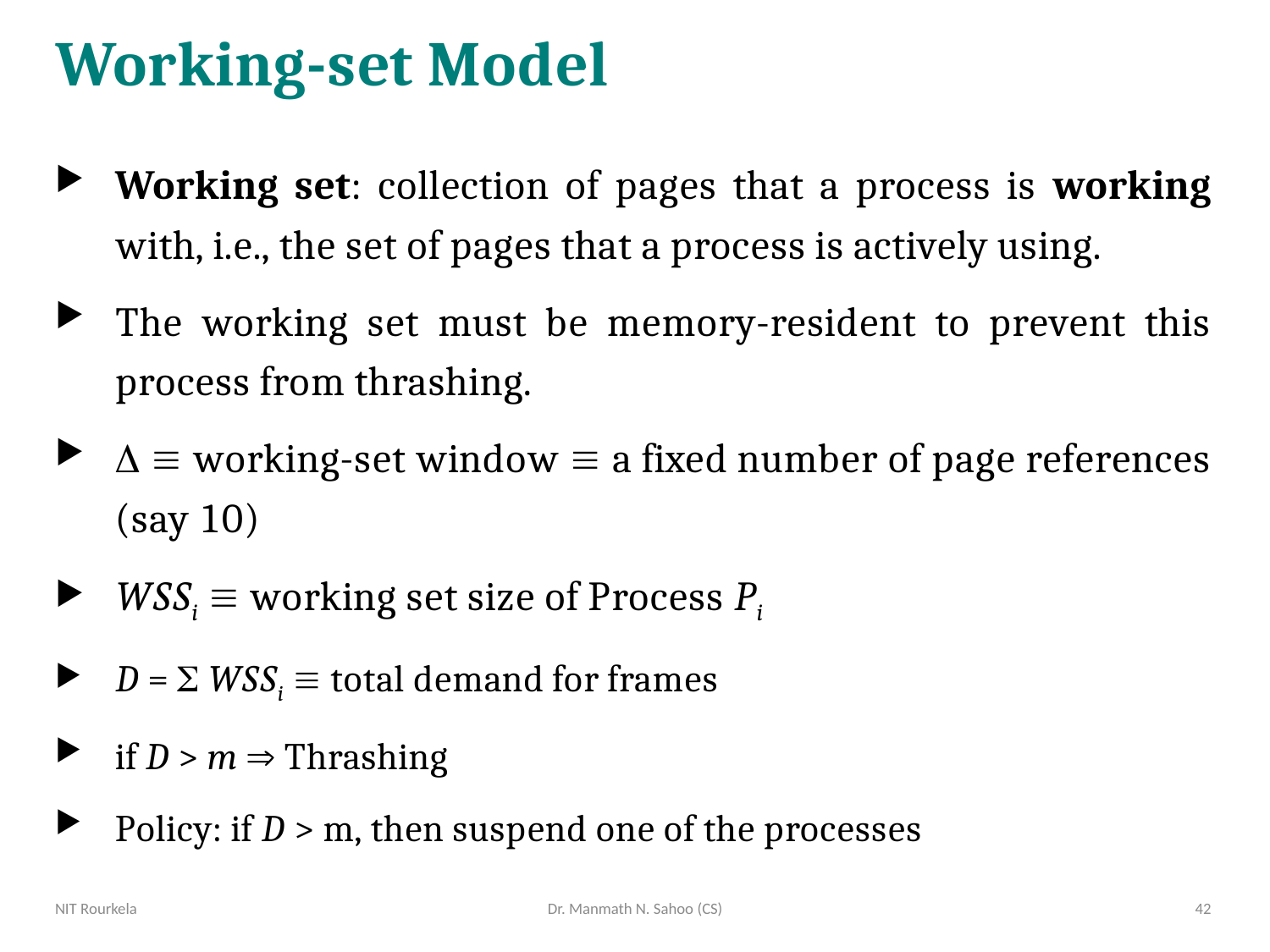

# Working-set Model
Working set: collection of pages that a process is working with, i.e., the set of pages that a process is actively using.
The working set must be memory-resident to prevent this process from thrashing.
Δ ≡ working-set window ≡ a fixed number of page references (say 10)
WSSi ≡ working set size of Process Pi
D = Σ WSSi ≡ total demand for frames
if D > m ⇒ Thrashing
Policy: if D > m, then suspend one of the processes

NIT Rourkela
Dr. Manmath N. Sahoo (CS)
42